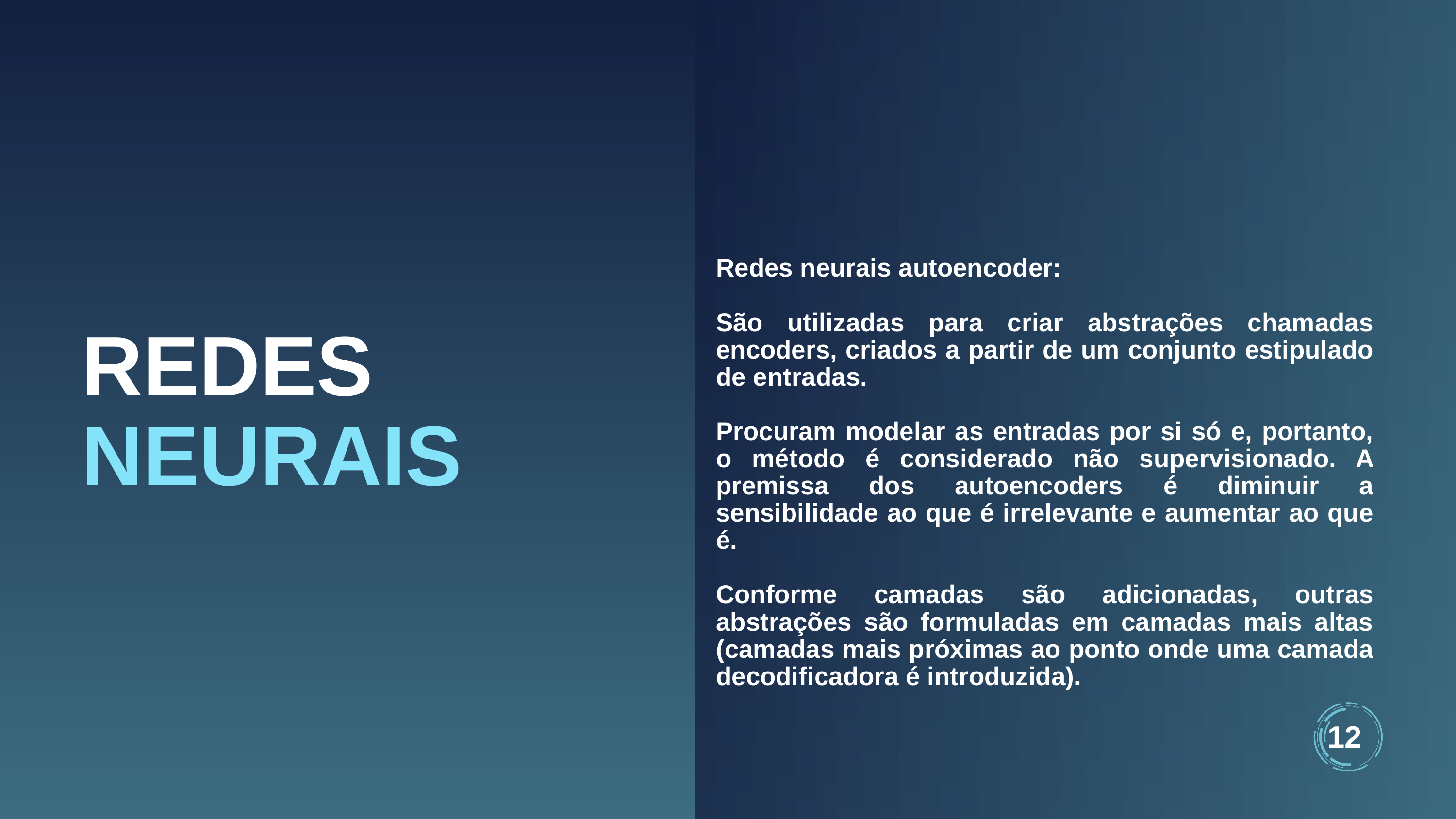

Redes neurais autoencoder:

São utilizadas para criar abstrações chamadas encoders, criados a partir de um conjunto estipulado de entradas.

Procuram modelar as entradas por si só e, portanto, o método é considerado não supervisionado. A premissa dos autoencoders é diminuir a sensibilidade ao que é irrelevante e aumentar ao que é.

Conforme camadas são adicionadas, outras abstrações são formuladas em camadas mais altas (camadas mais próximas ao ponto onde uma camada decodificadora é introduzida).

REDES NEURAIS

12